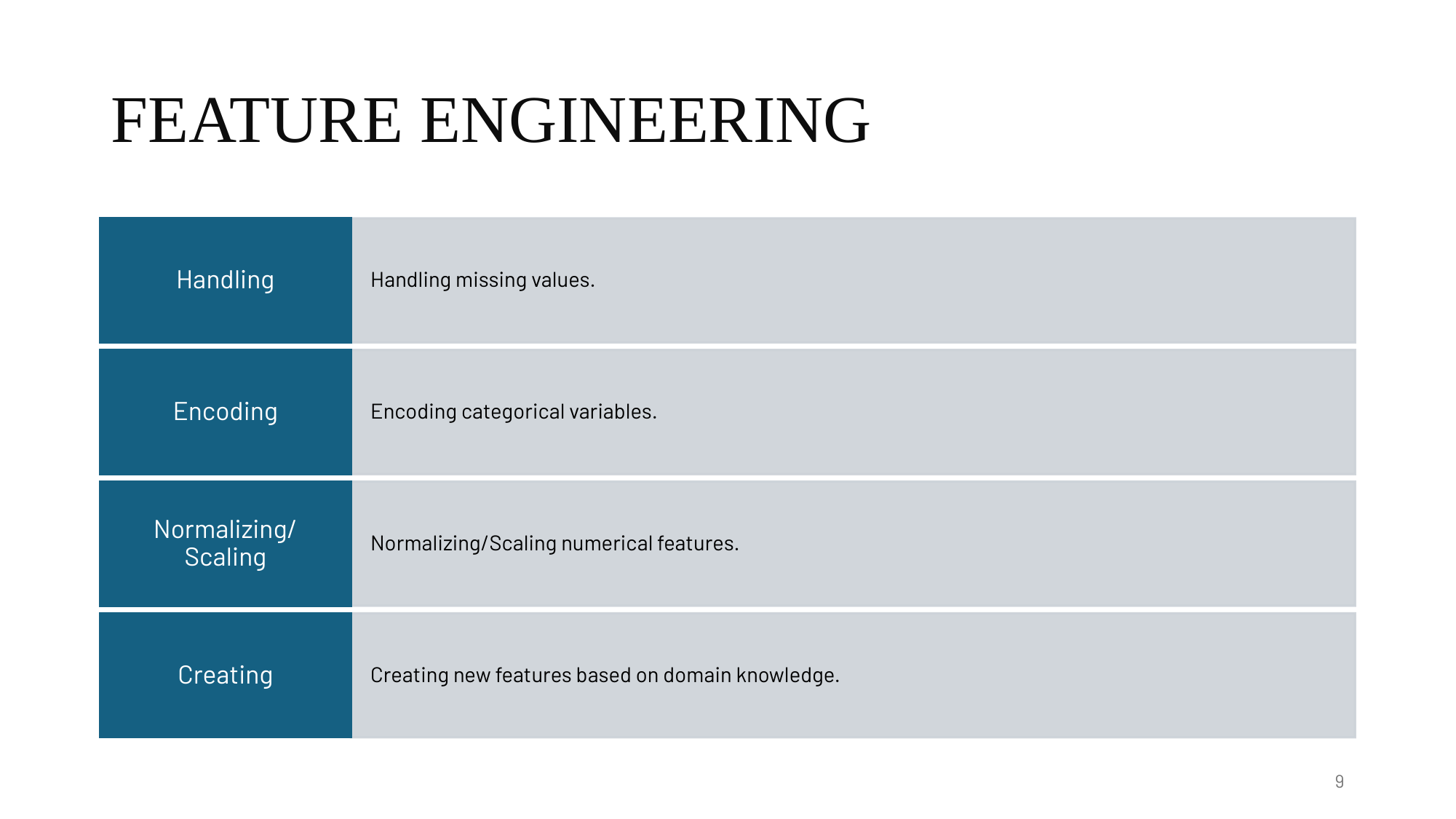

# FEATURE ENGINEERING

Handling missing values.
Handling
Encoding categorical variables.
Encoding
Normalizing/Scaling numerical features.
Normalizing/Scaling
Creating new features based on domain knowledge.
Creating
9